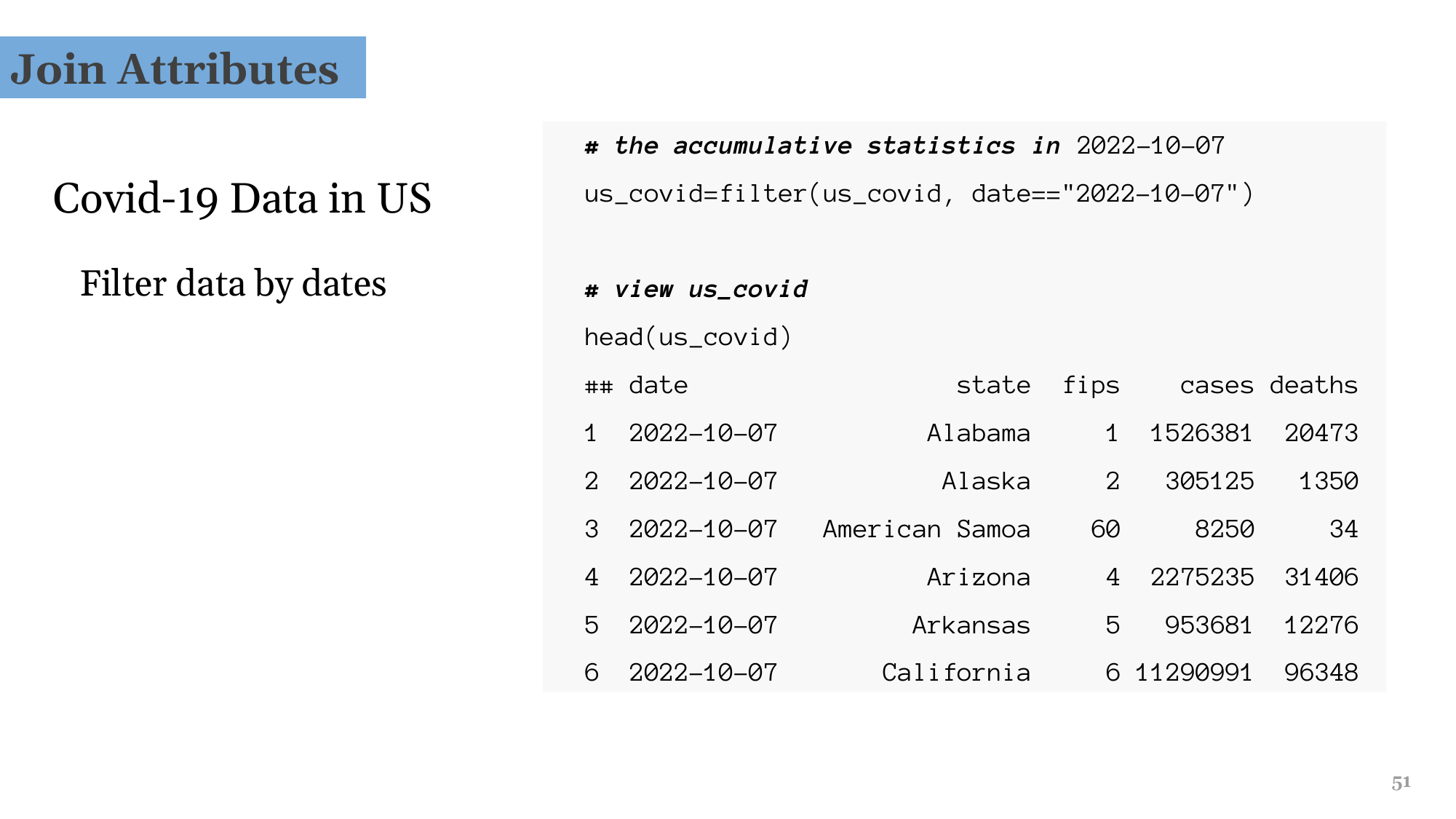

Join Attributes
# the accumulative statistics in 2022-10-07
us_covid=filter(us_covid, date=="2022-10-07")

# view us_covid
head(us_covid)
## date                  state  fips    cases deaths
1  2022-10-07          Alabama     1  1526381  20473
2  2022-10-07           Alaska     2   305125   1350
3  2022-10-07   American Samoa    60     8250     34
4  2022-10-07          Arizona     4  2275235  31406
5  2022-10-07         Arkansas     5   953681  12276
6  2022-10-07       California     6 11290991  96348
Covid-19 Data in US
Filter data by dates
51